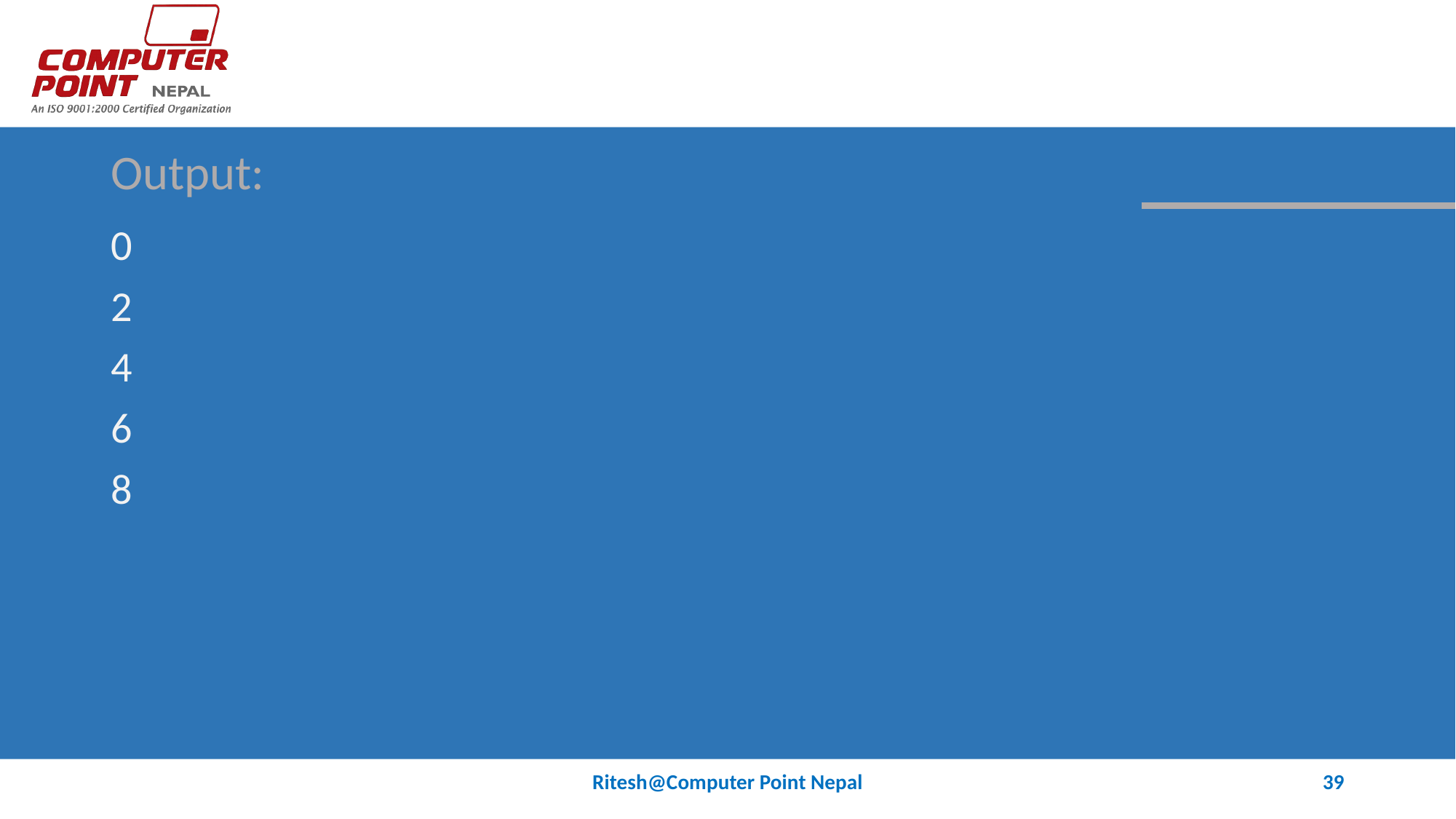

# Output:
0
2
4
6
8

Ritesh@Computer Point Nepal

39